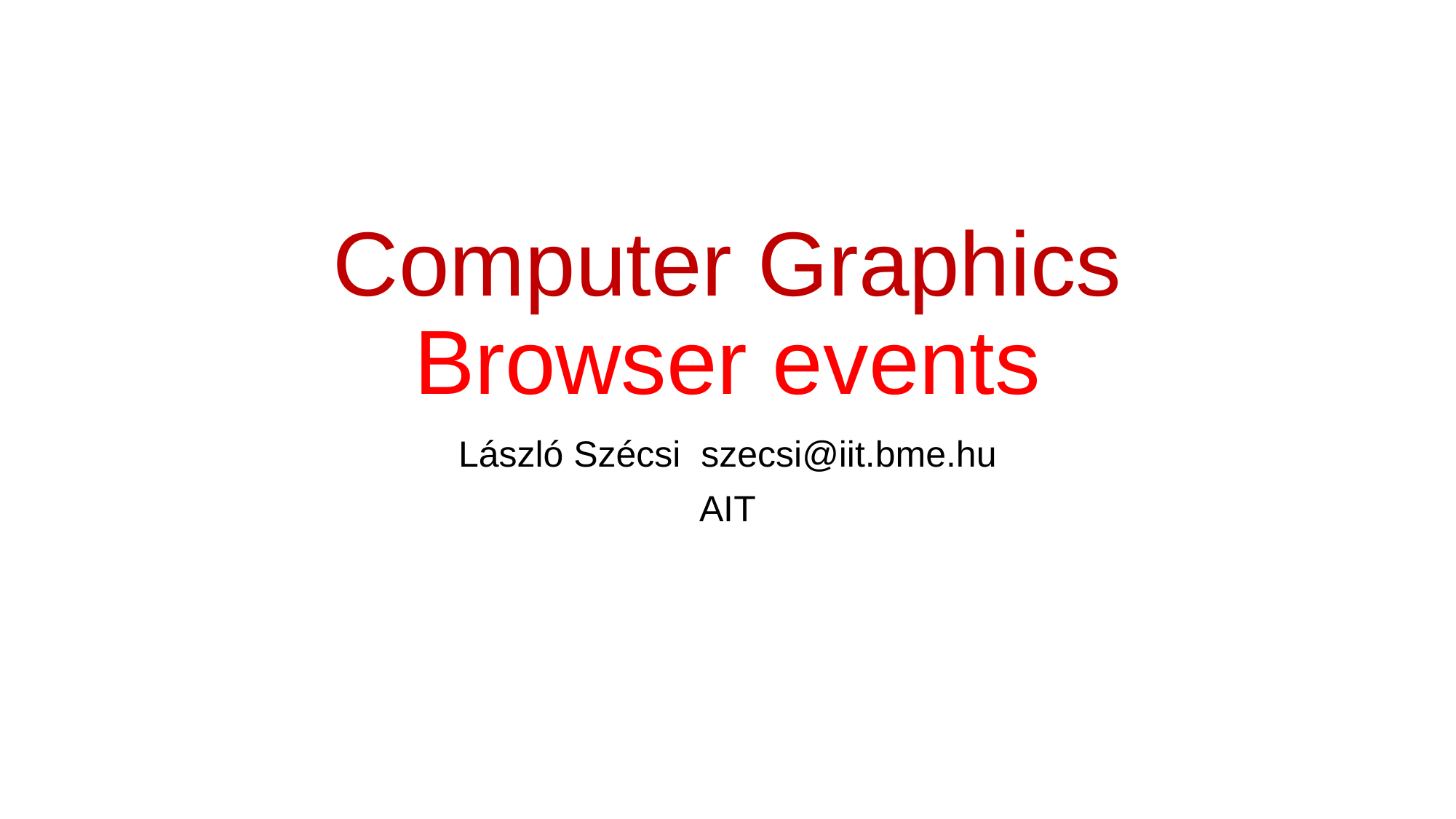

# Computer Graphics Browser events
László Szécsi  szecsi@iit.bme.hu
AIT